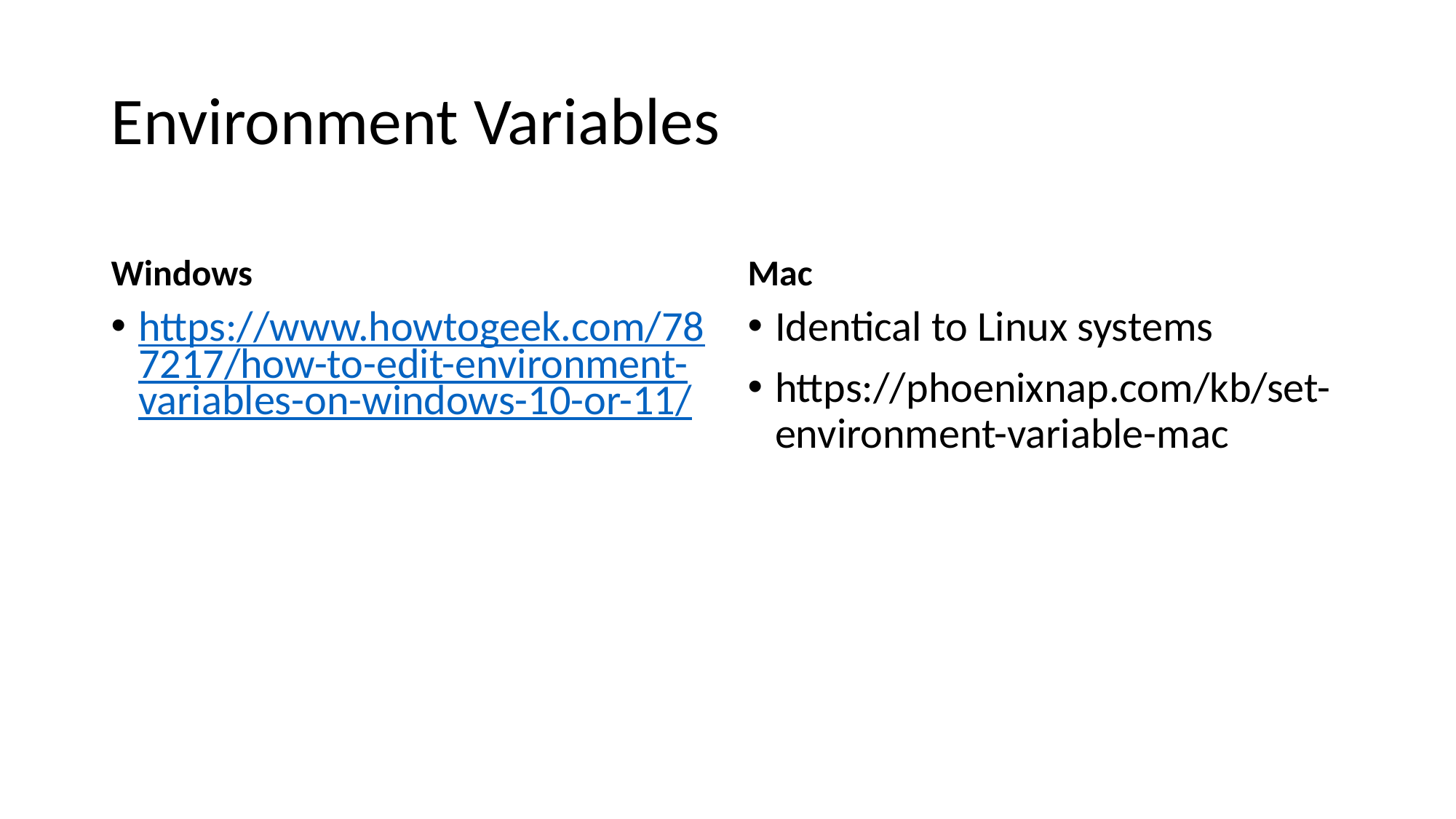

# Environment Variables
Windows
Mac
https://www.howtogeek.com/787217/how-to-edit-environment-variables-on-windows-10-or-11/

Identical to Linux systems
https://phoenixnap.com/kb/set-environment-variable-mac